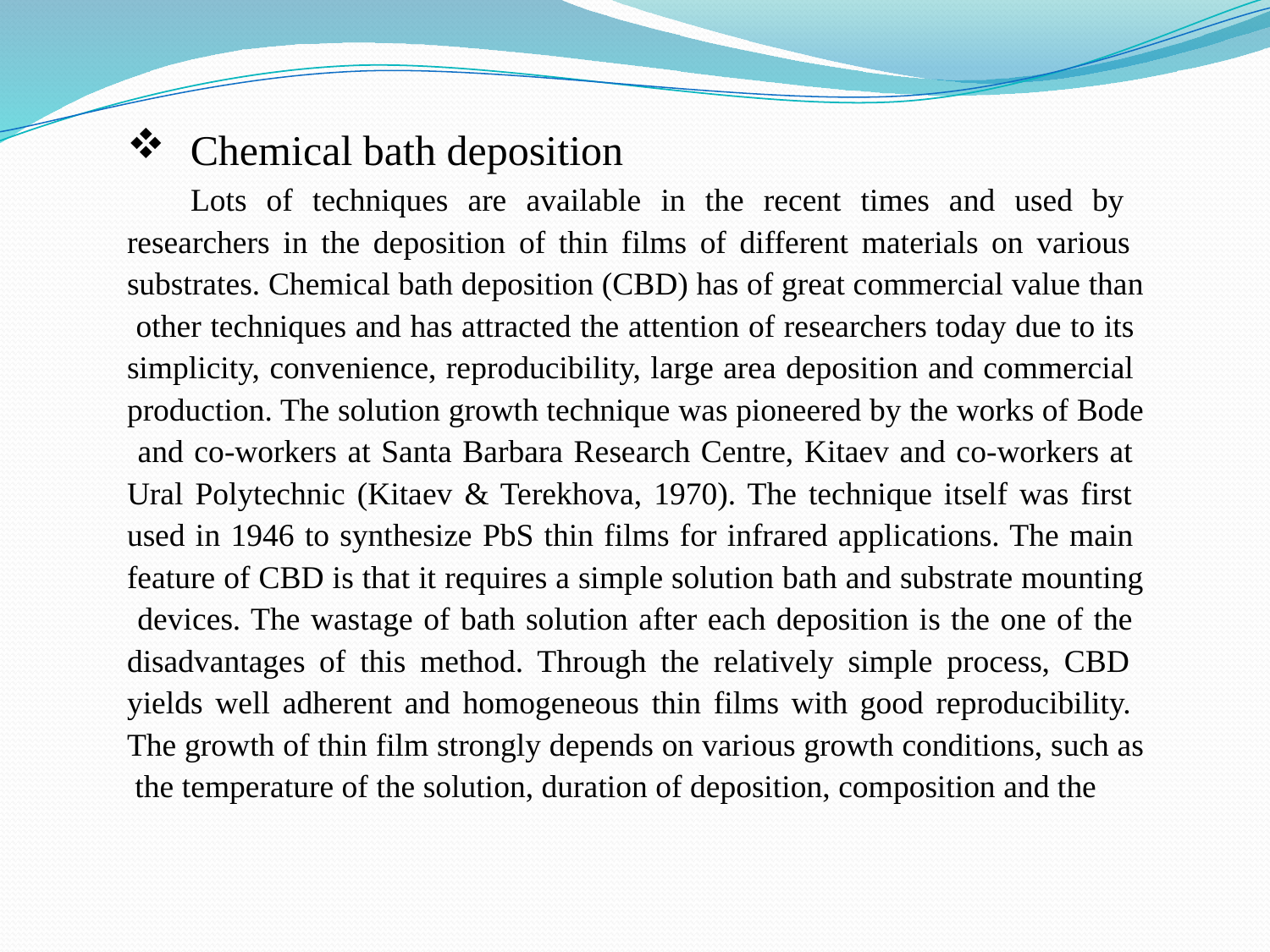

Chemical bath deposition
Lots of techniques are available in the recent times and used by  researchers in the deposition of thin films of different materials on various  substrates. Chemical bath deposition (CBD) has of great commercial value than  other techniques and has attracted the attention of researchers today due to its  simplicity, convenience, reproducibility, large area deposition and commercial  production. The solution growth technique was pioneered by the works of Bode  and co-workers at Santa Barbara Research Centre, Kitaev and co-workers at  Ural Polytechnic (Kitaev & Terekhova, 1970). The technique itself was first  used in 1946 to synthesize PbS thin films for infrared applications. The main  feature of CBD is that it requires a simple solution bath and substrate mounting  devices. The wastage of bath solution after each deposition is the one of the  disadvantages of this method. Through the relatively simple process, CBD  yields well adherent and homogeneous thin films with good reproducibility.  The growth of thin film strongly depends on various growth conditions, such as  the temperature of the solution, duration of deposition, composition and the